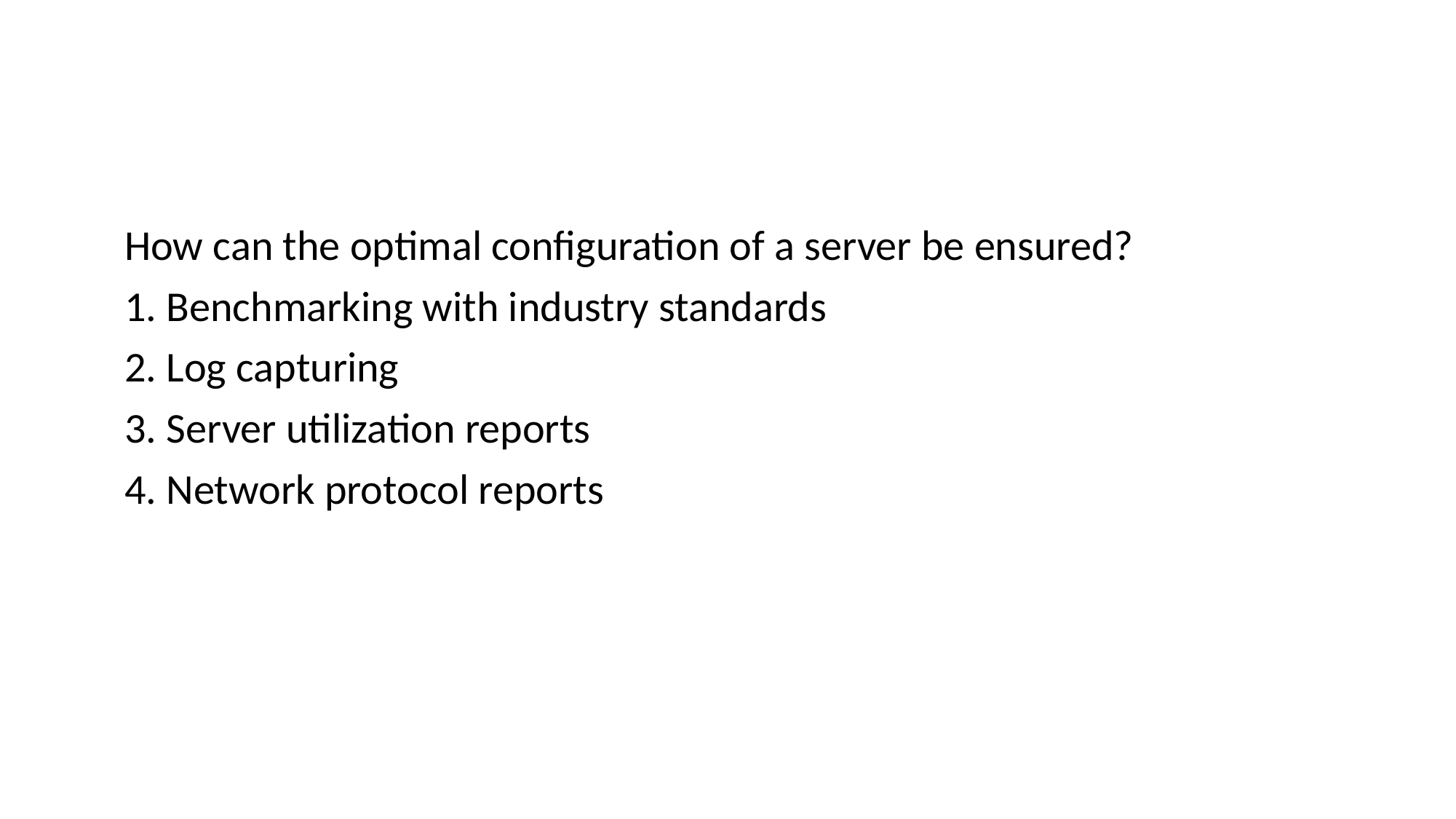

#
How can the optimal configuration of a server be ensured?
1. Benchmarking with industry standards
2. Log capturing
3. Server utilization reports
4. Network protocol reports